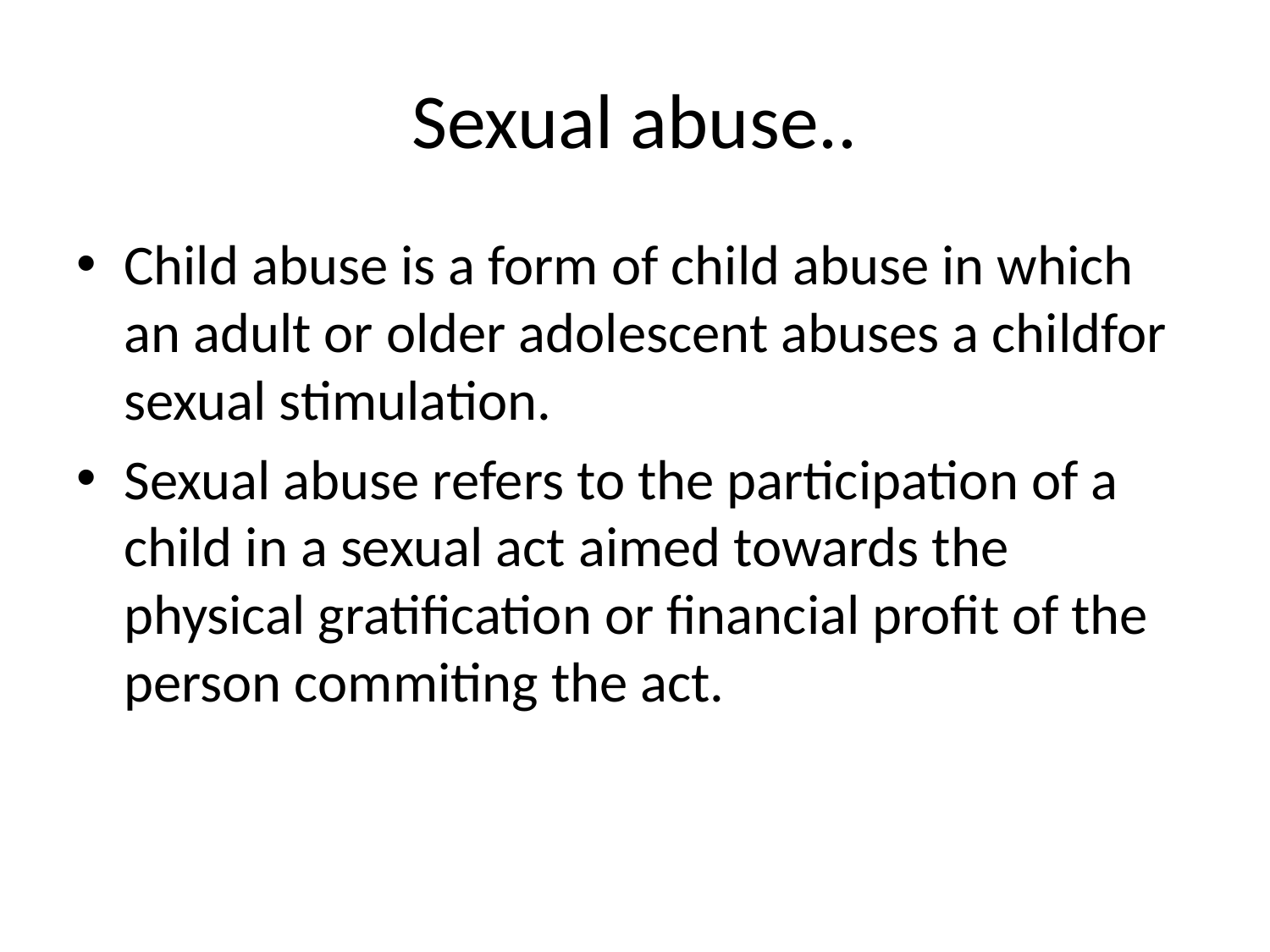

# Sexual abuse..
Child abuse is a form of child abuse in which an adult or older adolescent abuses a childfor sexual stimulation.
Sexual abuse refers to the participation of a child in a sexual act aimed towards the physical gratification or financial profit of the person commiting the act.